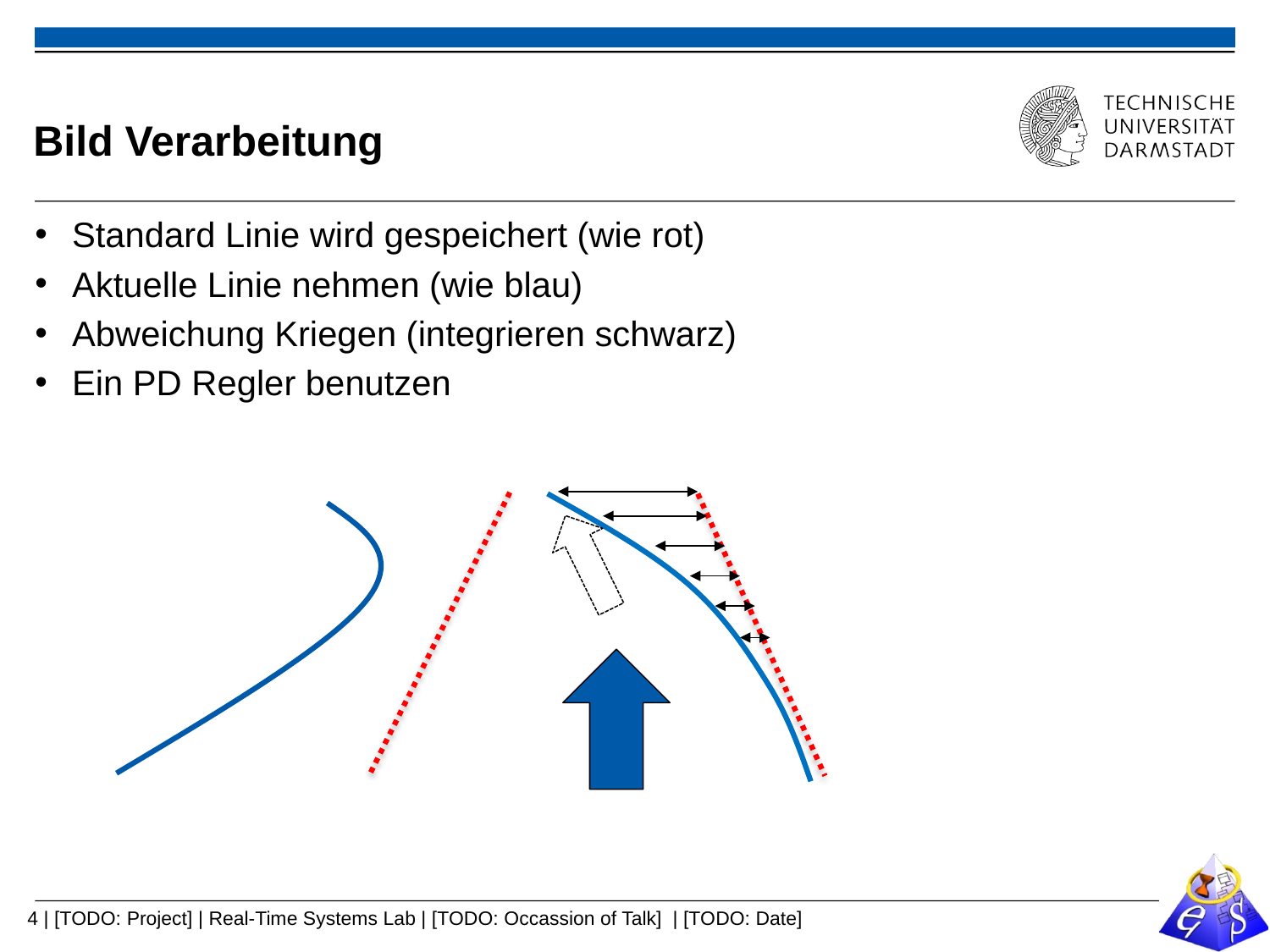

# Bild Verarbeitung
Standard Linie wird gespeichert (wie rot)
Aktuelle Linie nehmen (wie blau)
Abweichung Kriegen (integrieren schwarz)
Ein PD Regler benutzen